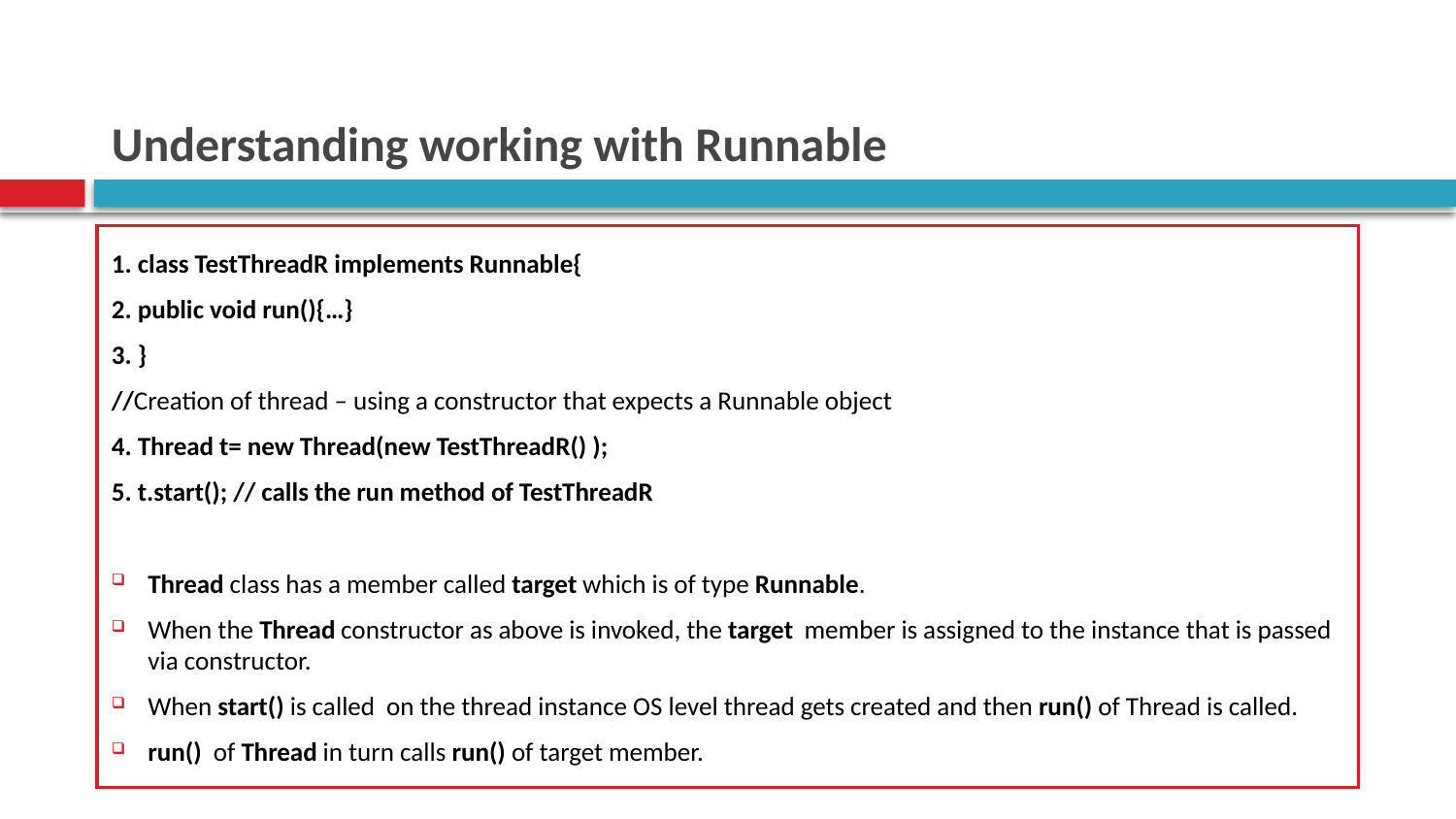

# Understanding working with Runnable
1. class TestThreadR implements Runnable{
2. public void run(){…}
3. }
//Creation of thread – using a constructor that expects a Runnable object
4. Thread t= new Thread(new TestThreadR() );
5. t.start(); // calls the run method of TestThreadR

Thread class has a member called target which is of type Runnable.
When the Thread constructor as above is invoked, the target  member is assigned to the instance that is passed via constructor.
When start() is called  on the thread instance OS level thread gets created and then run() of Thread is called.
run()  of Thread in turn calls run() of target member.